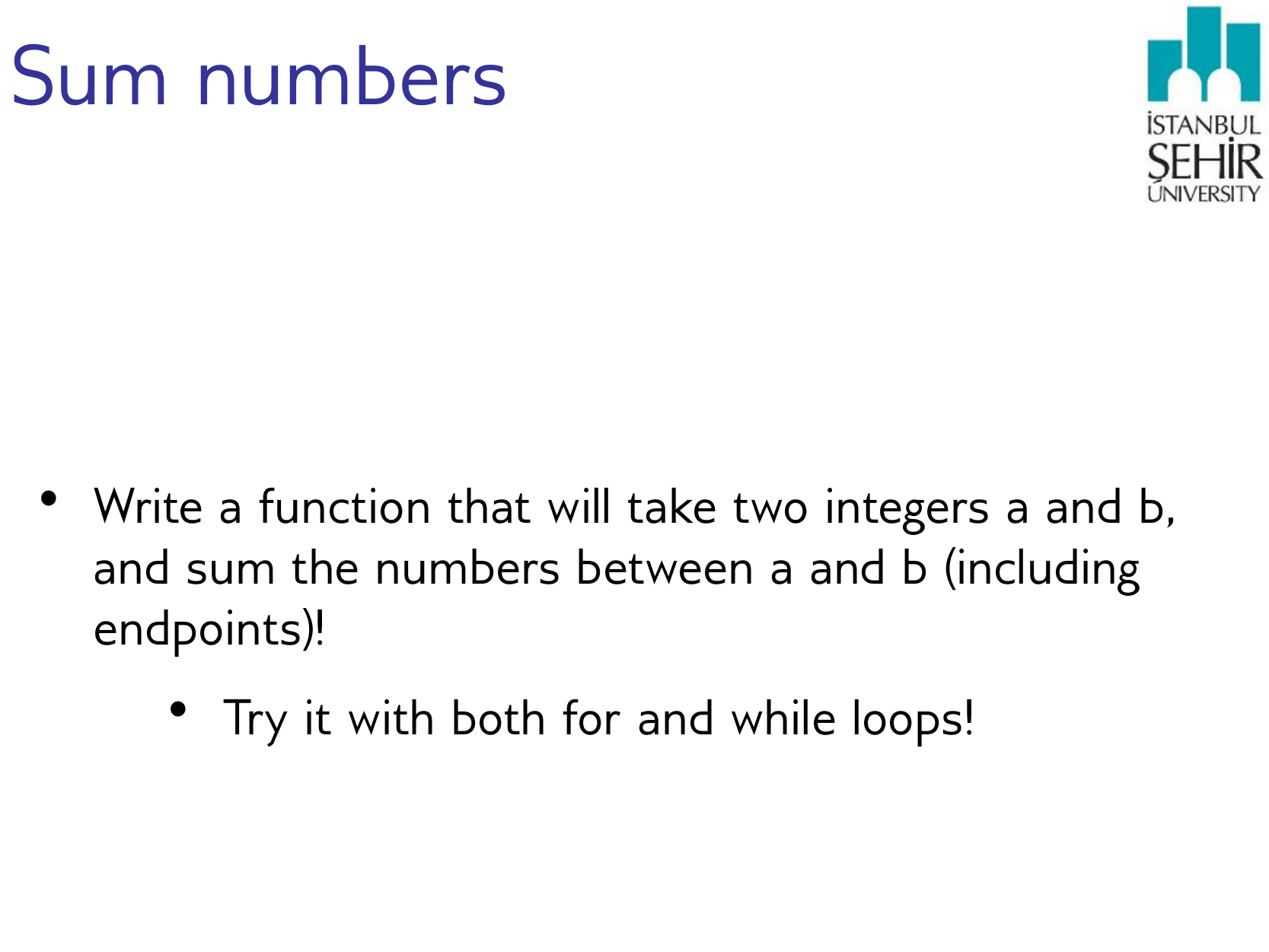

# Sum numbers
Write a function that will take two integers a and b, and sum the numbers between a and b (including endpoints)!
Try it with both for and while loops!